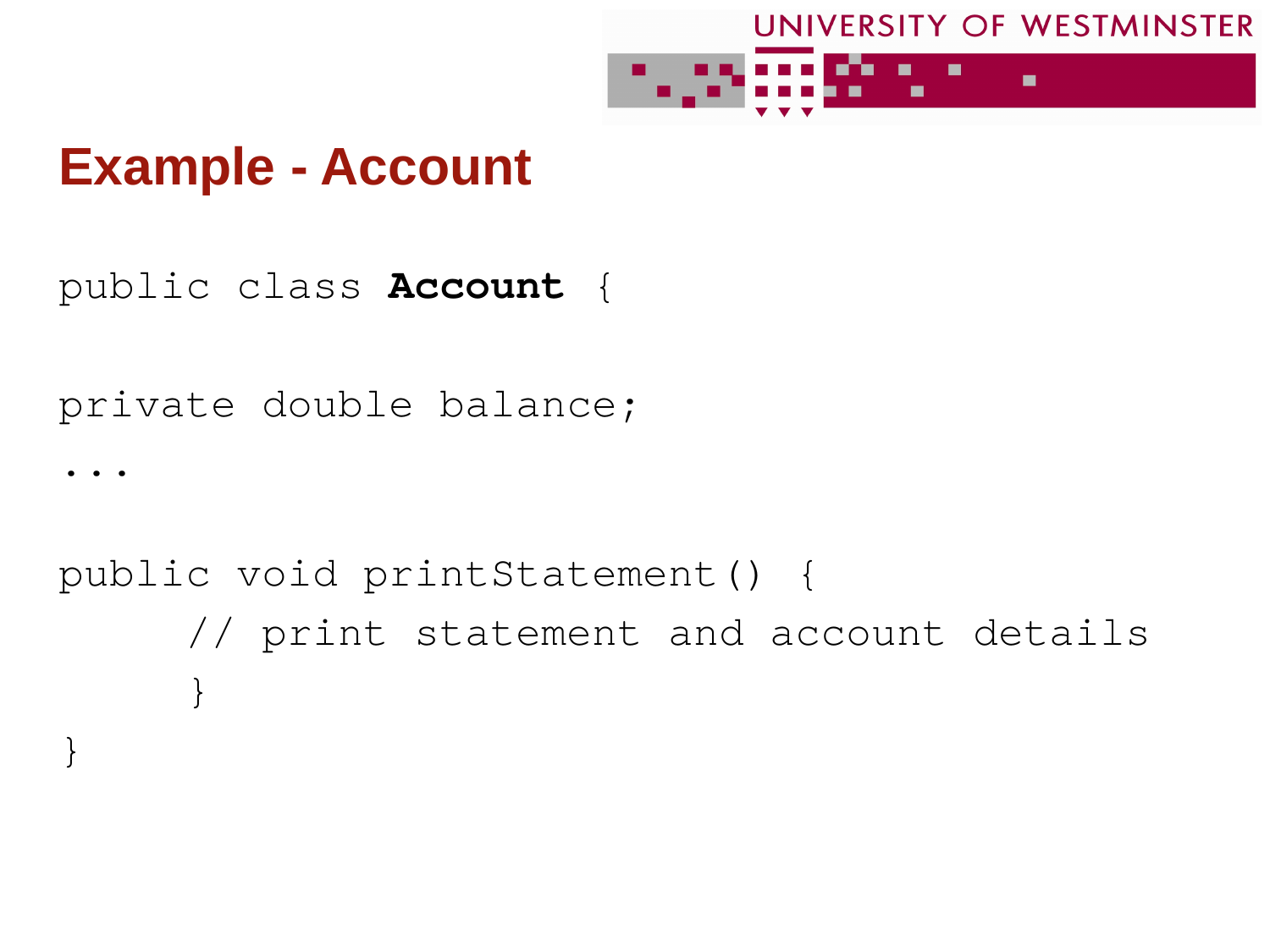

# Example - Account
public class Account {

private double balance;
...
public void printStatement() {
	// print statement and account details
	}
}